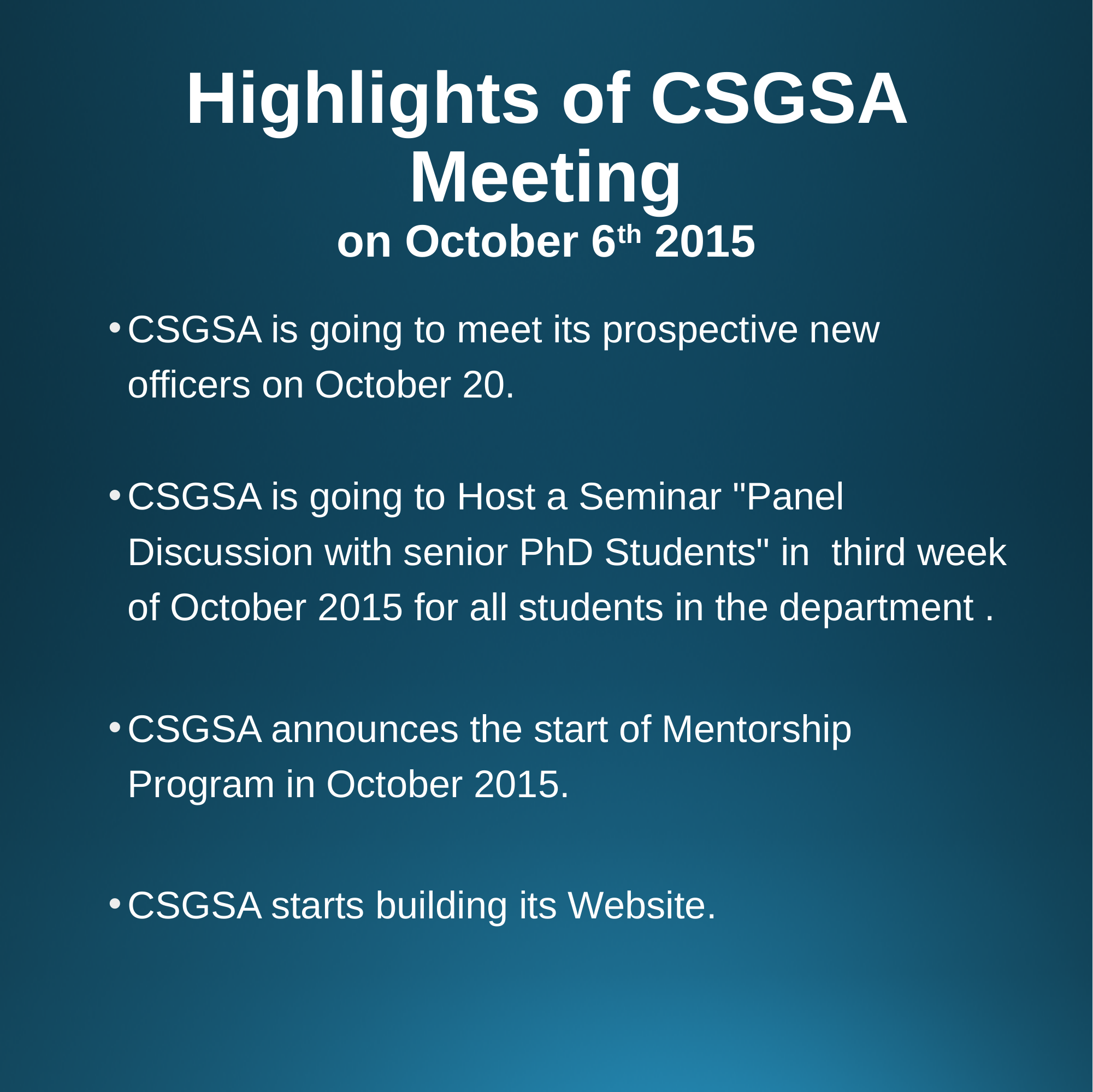

# Highlights of CSGSA Meeting on October 6th 2015
CSGSA is going to meet its prospective new officers on October 20.
CSGSA is going to Host a Seminar "Panel Discussion with senior PhD Students" in  third week of October 2015 for all students in the department .
CSGSA announces the start of Mentorship Program in October 2015.
CSGSA starts building its Website.